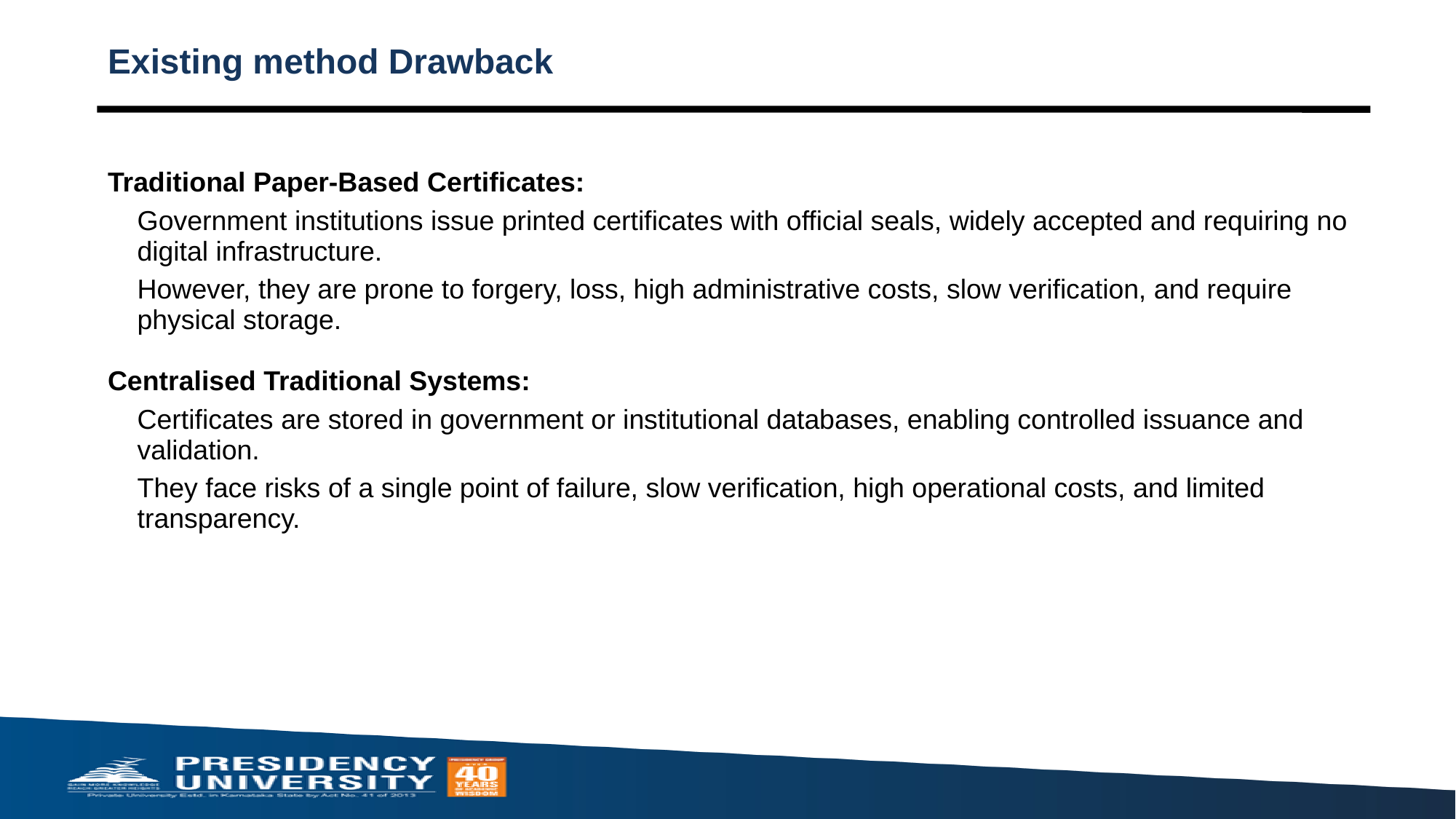

Existing method Drawback
Traditional Paper-Based Certificates:
Government institutions issue printed certificates with official seals, widely accepted and requiring no digital infrastructure.
However, they are prone to forgery, loss, high administrative costs, slow verification, and require physical storage.

Centralised Traditional Systems:
Certificates are stored in government or institutional databases, enabling controlled issuance and validation.
They face risks of a single point of failure, slow verification, high operational costs, and limited transparency.